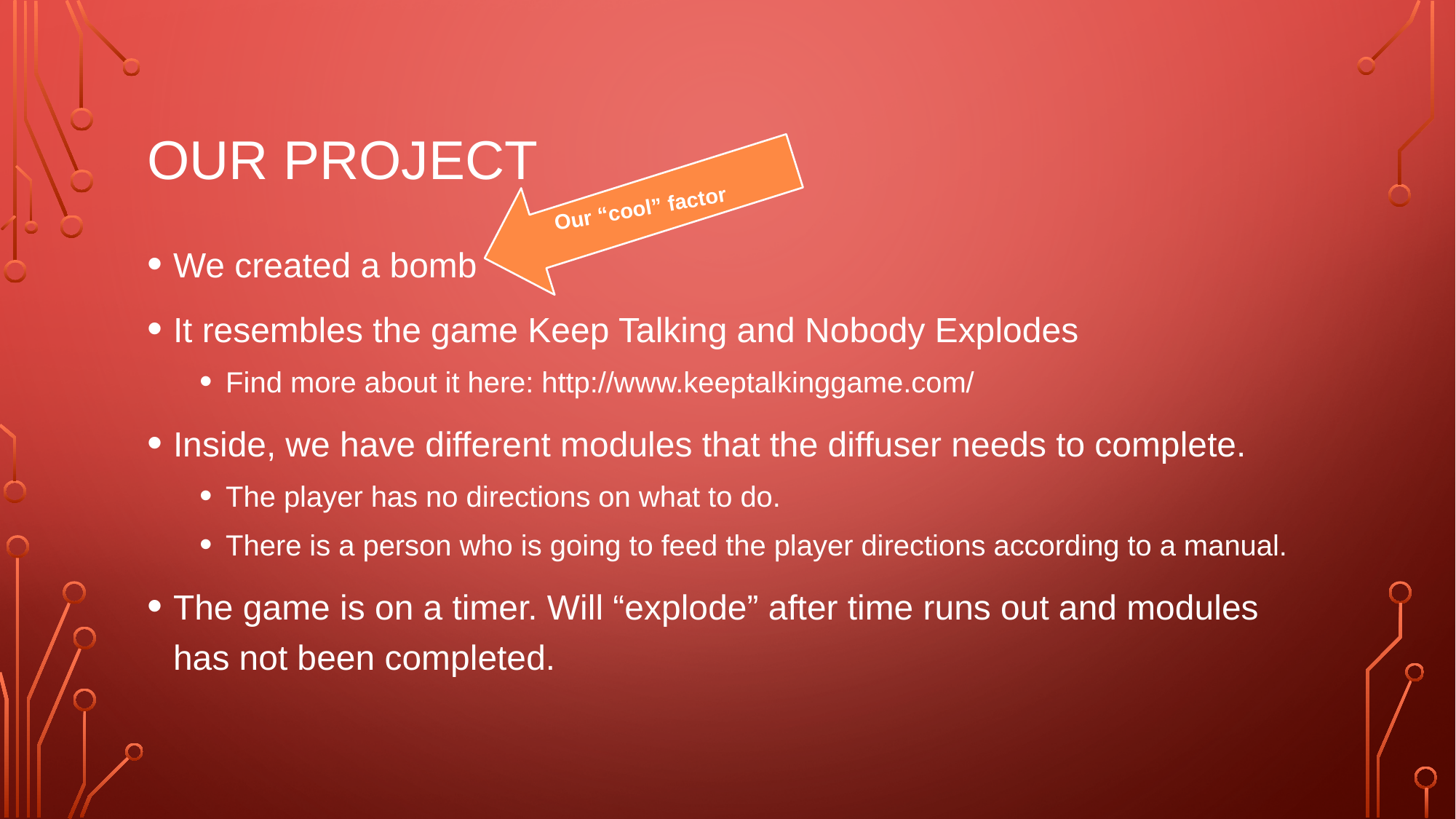

# Our Project
Our “cool” factor
We created a bomb
It resembles the game Keep Talking and Nobody Explodes
Find more about it here: http://www.keeptalkinggame.com/
Inside, we have different modules that the diffuser needs to complete.
The player has no directions on what to do.
There is a person who is going to feed the player directions according to a manual.
The game is on a timer. Will “explode” after time runs out and modules has not been completed.